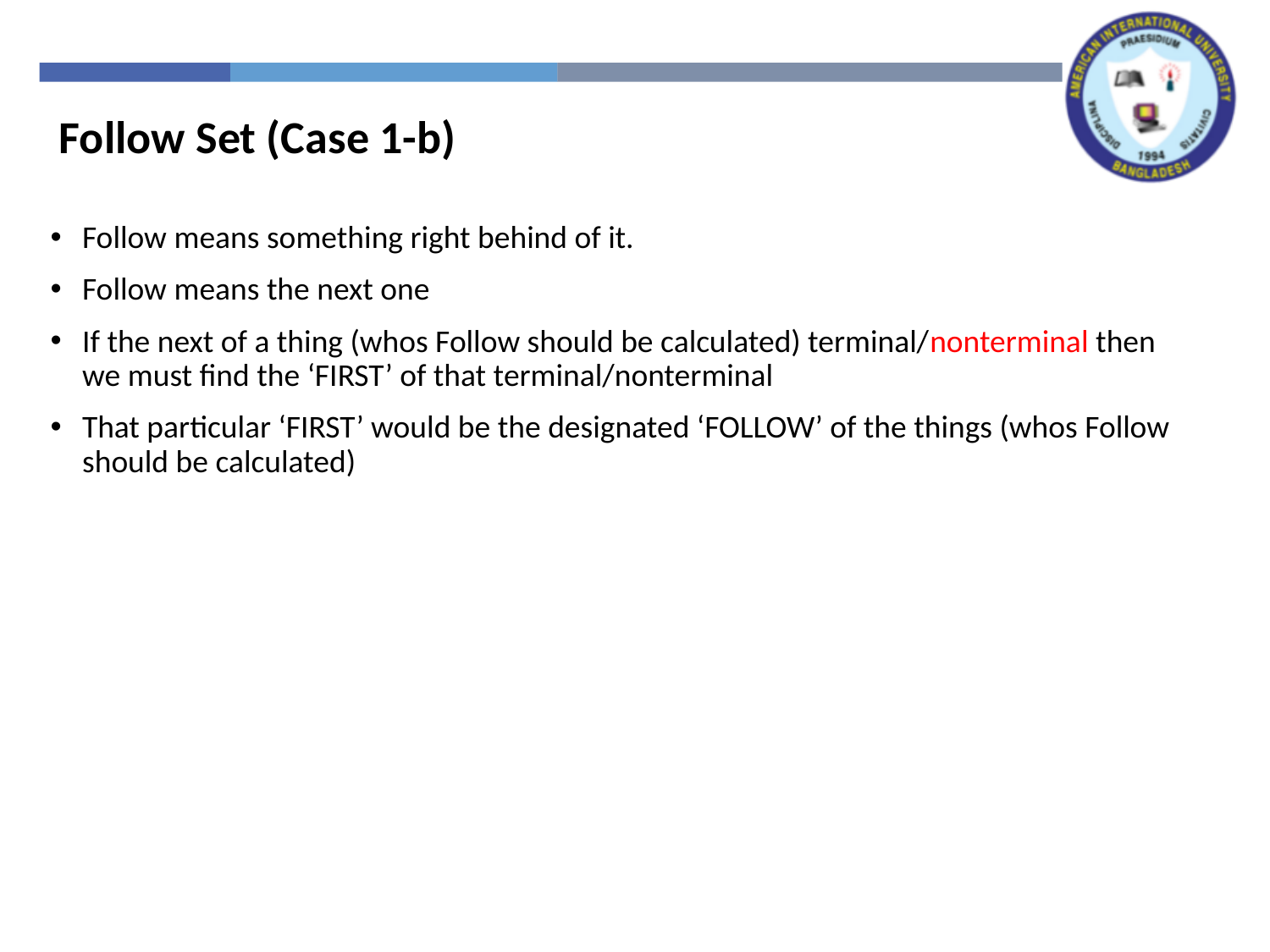

Follow Set (Case 1-b)

Follow means something right behind of it.
Follow means the next one
If the next of a thing (whos Follow should be calculated) terminal/nonterminal then we must find the ‘FIRST’ of that terminal/nonterminal
That particular ‘FIRST’ would be the designated ‘FOLLOW’ of the things (whos Follow should be calculated)